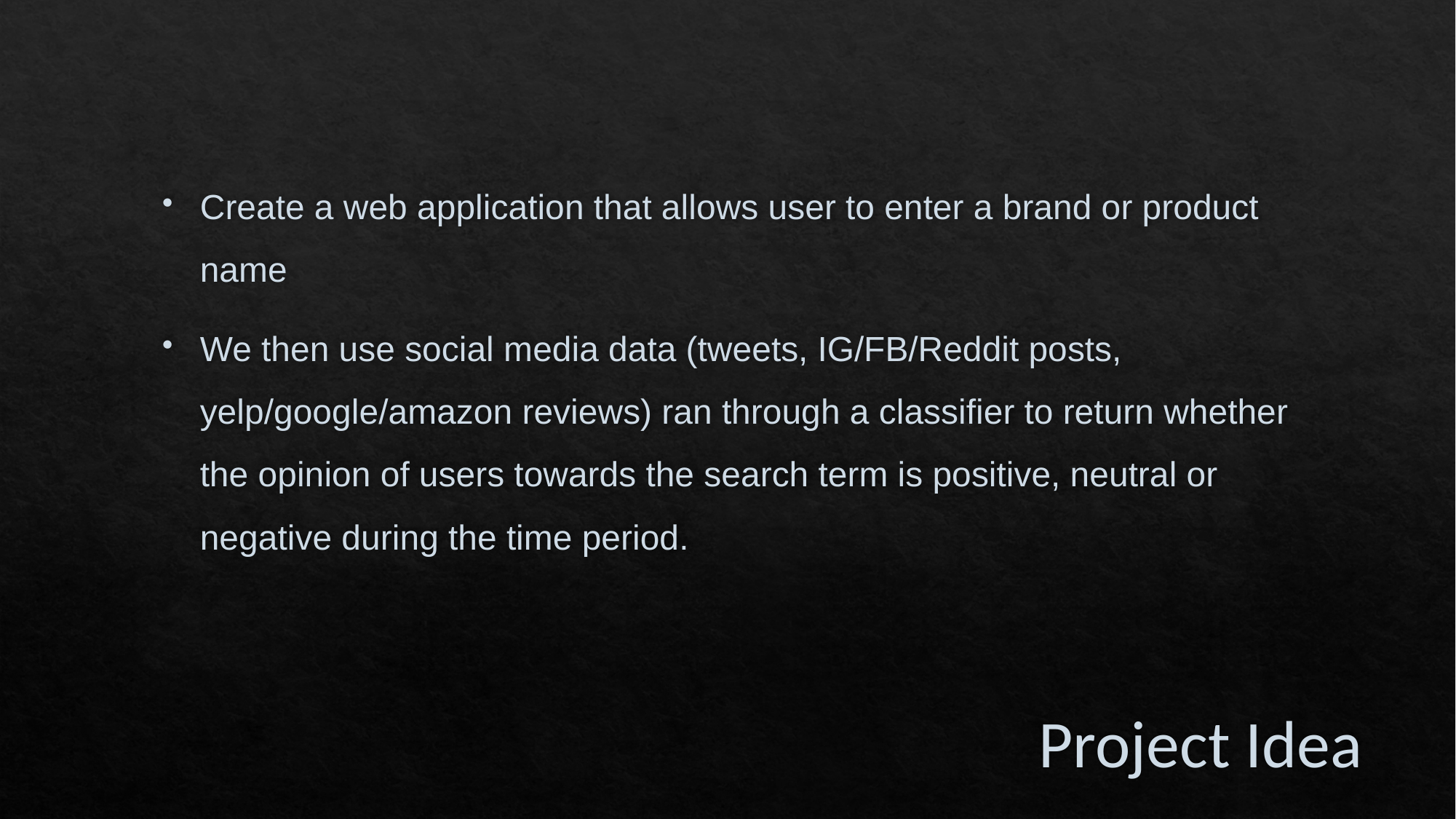

Create a web application that allows user to enter a brand or product name
We then use social media data (tweets, IG/FB/Reddit posts, yelp/google/amazon reviews) ran through a classifier to return whether the opinion of users towards the search term is positive, neutral or negative during the time period.
# Project Idea